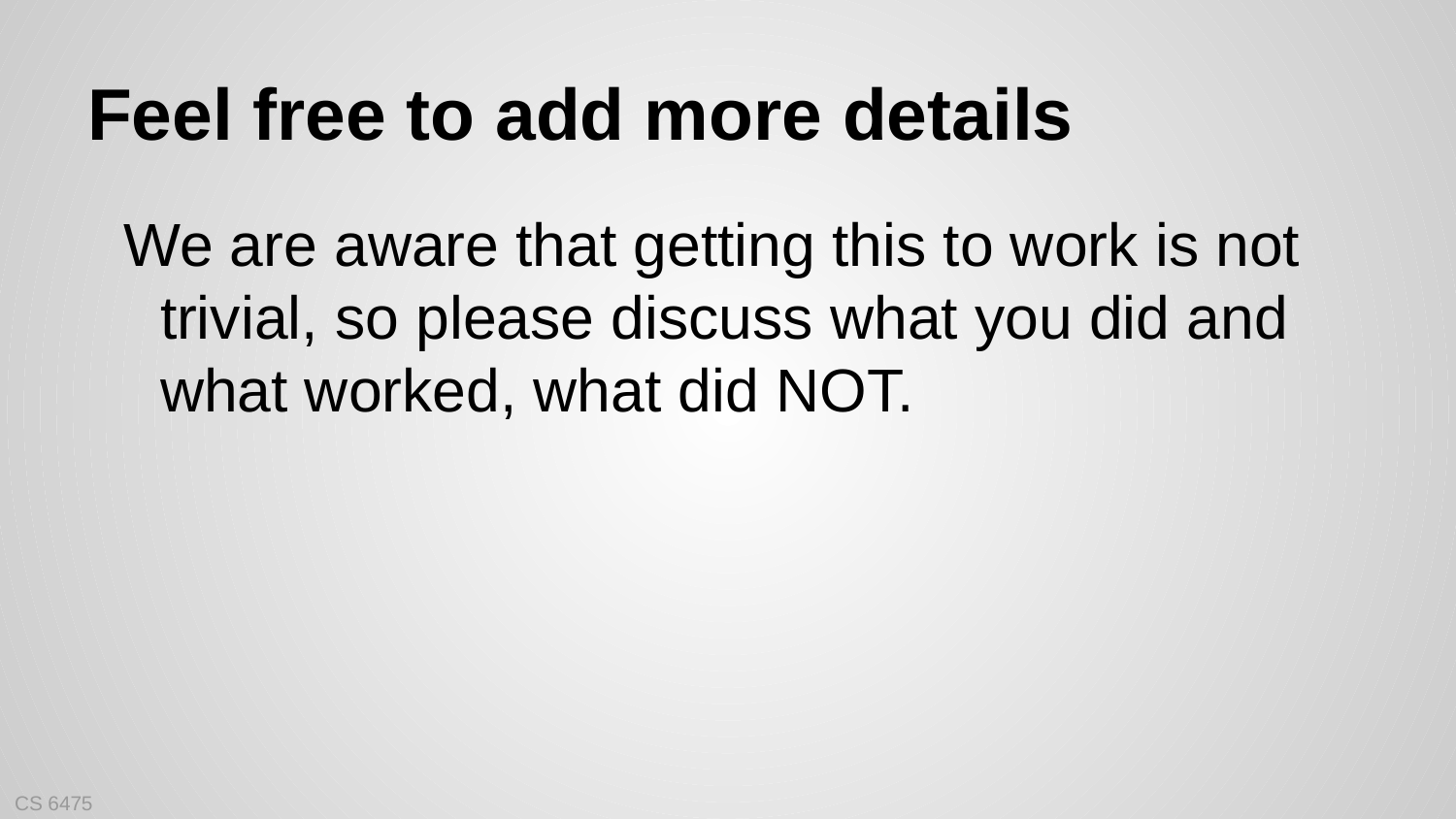

# Feel free to add more details
We are aware that getting this to work is not trivial, so please discuss what you did and what worked, what did NOT.

CS 6475